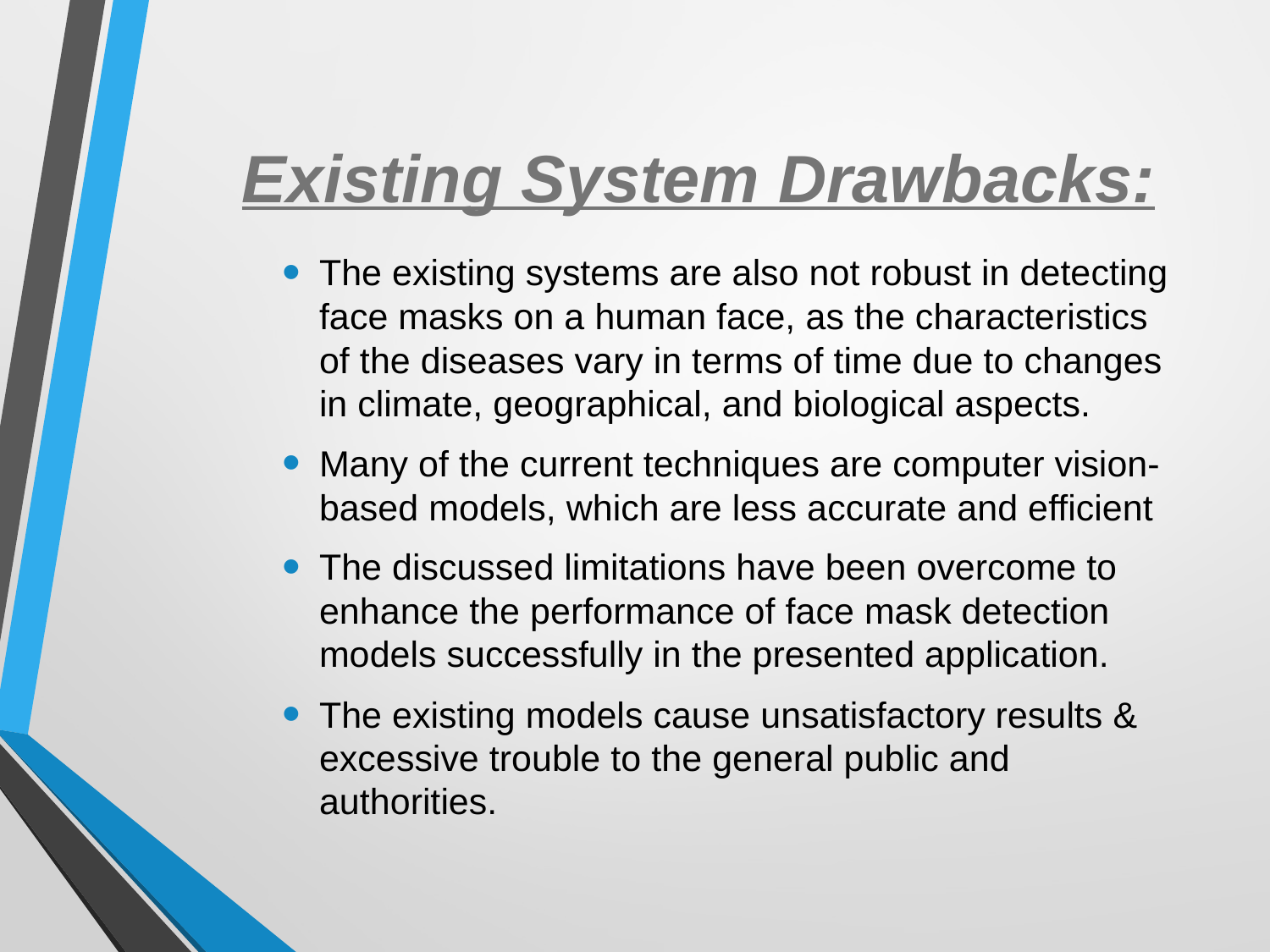

# Existing System Drawbacks:
The existing systems are also not robust in detecting face masks on a human face, as the characteristics of the diseases vary in terms of time due to changes in climate, geographical, and biological aspects.
Many of the current techniques are computer vision-based models, which are less accurate and efficient
The discussed limitations have been overcome to enhance the performance of face mask detection models successfully in the presented application.
The existing models cause unsatisfactory results & excessive trouble to the general public and authorities.